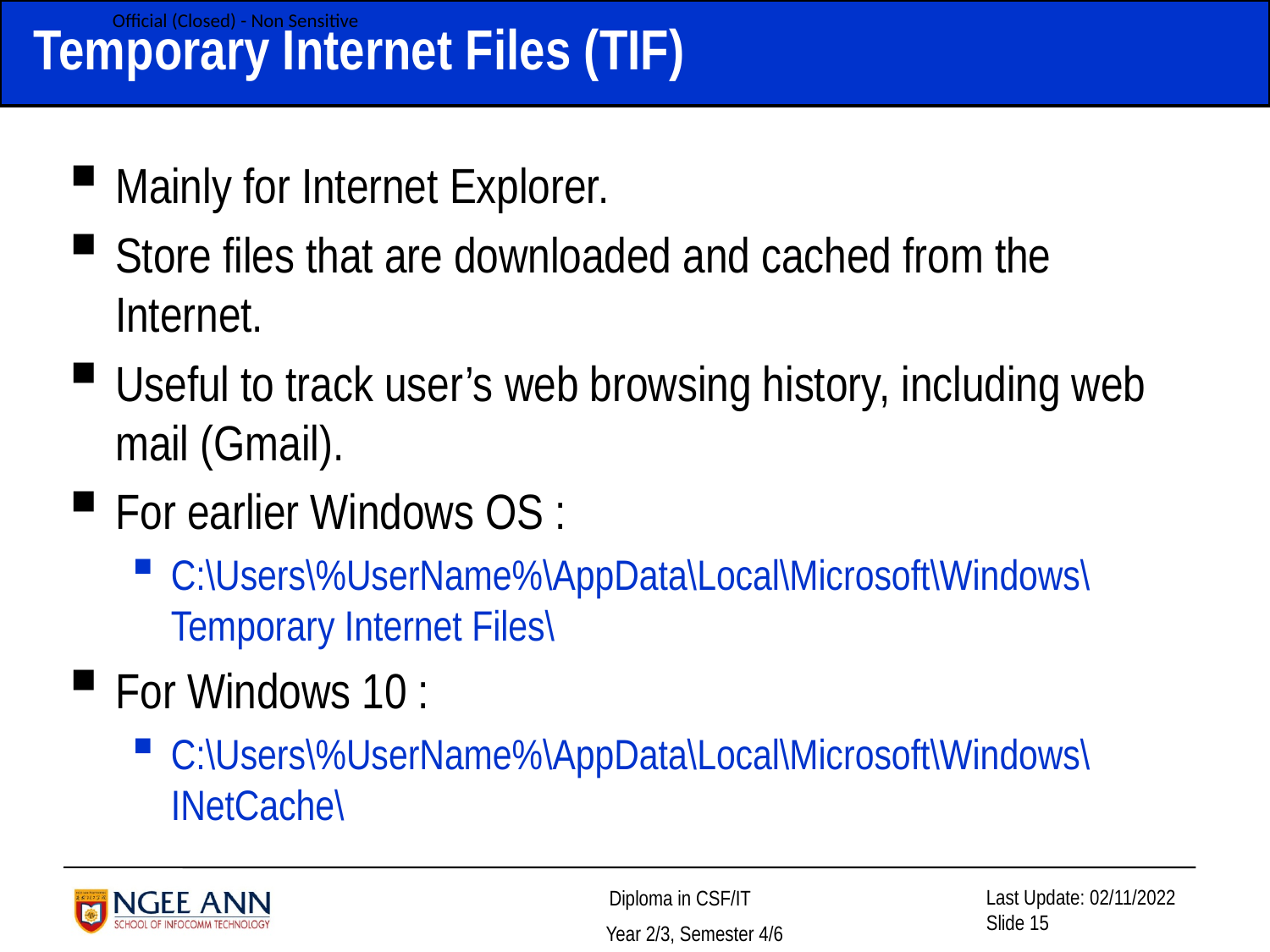

# Temporary Internet Files (TIF)
Mainly for Internet Explorer.
Store files that are downloaded and cached from the Internet.
Useful to track user’s web browsing history, including web mail (Gmail).
For earlier Windows OS :
C:\Users\%UserName%\AppData\Local\Microsoft\Windows\ Temporary Internet Files\
For Windows 10 :
C:\Users\%UserName%\AppData\Local\Microsoft\Windows\ INetCache\